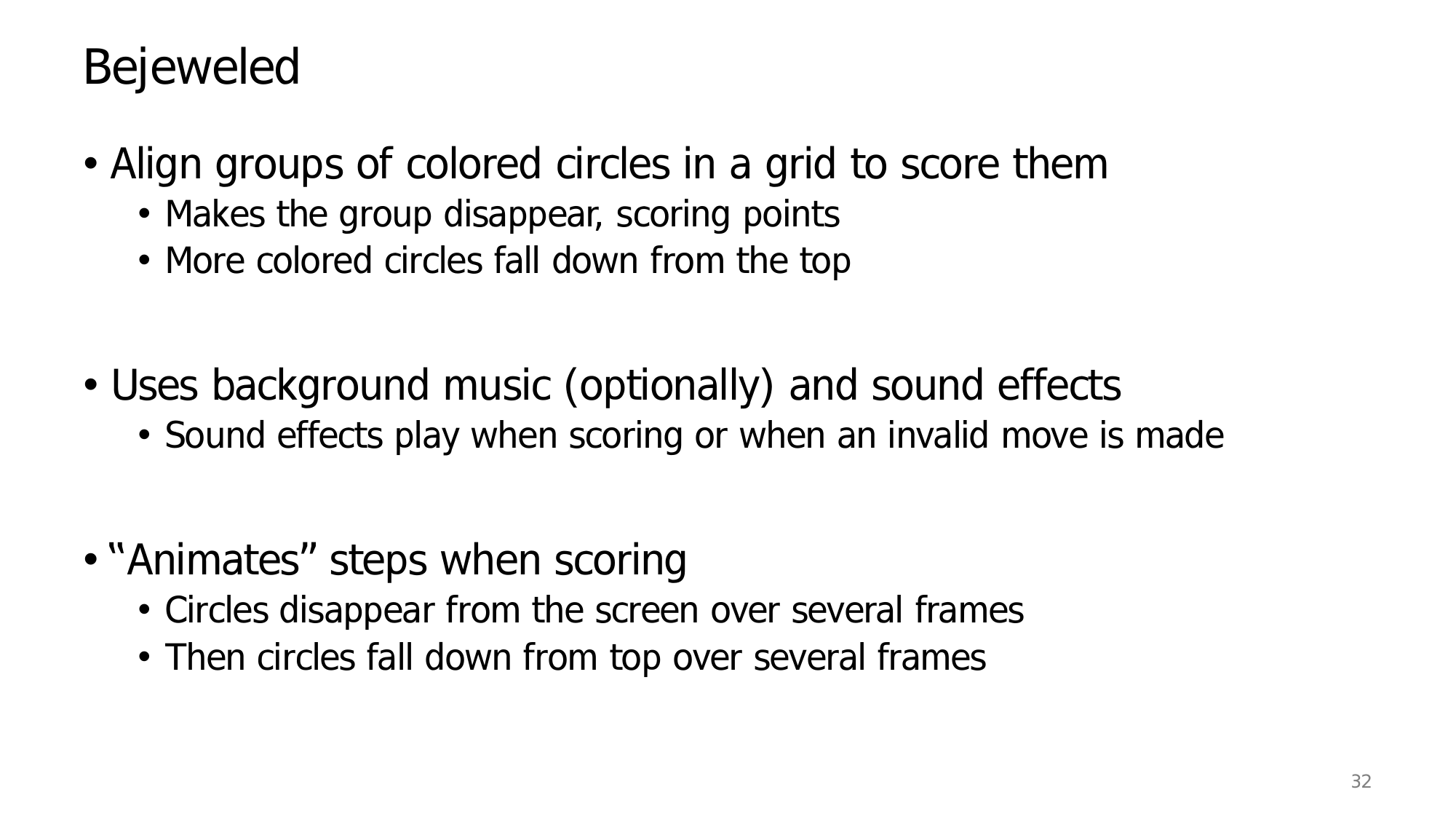

# Bejeweled
Align groups of colored circles in a grid to score them
Makes the group disappear, scoring points
More colored circles fall down from the top

Uses background music (optionally) and sound effects
Sound effects play when scoring or when an invalid move is made

“Animates” steps when scoring
Circles disappear from the screen over several frames
Then circles fall down from top over several frames
32